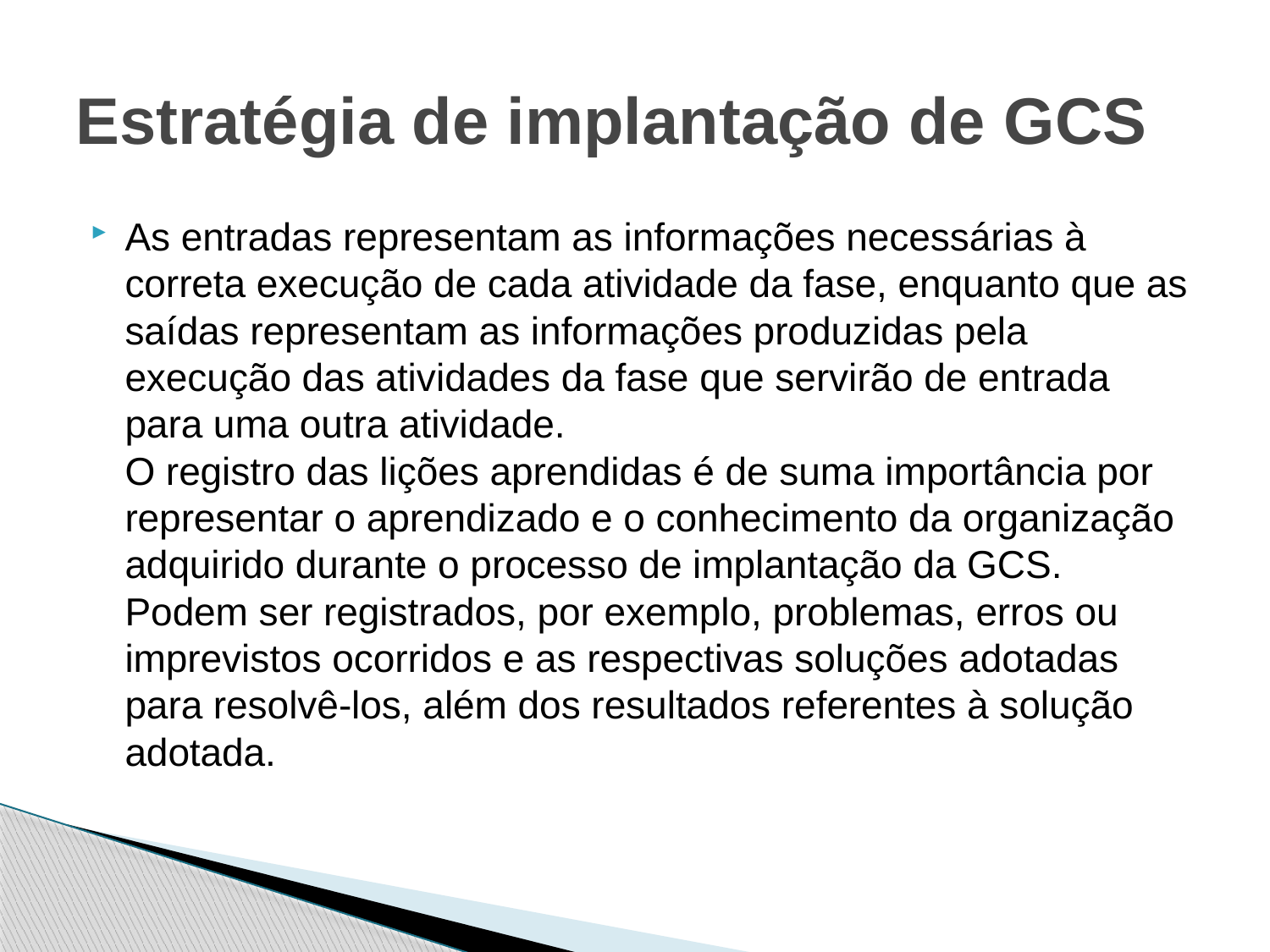

# Estratégia de implantação de GCS
As entradas representam as informações necessárias à correta execução de cada atividade da fase, enquanto que as saídas representam as informações produzidas pela execução das atividades da fase que servirão de entrada para uma outra atividade. 
O registro das lições aprendidas é de suma importância por representar o aprendizado e o conhecimento da organização adquirido durante o processo de implantação da GCS. Podem ser registrados, por exemplo, problemas, erros ou imprevistos ocorridos e as respectivas soluções adotadas para resolvê-los, além dos resultados referentes à solução adotada.